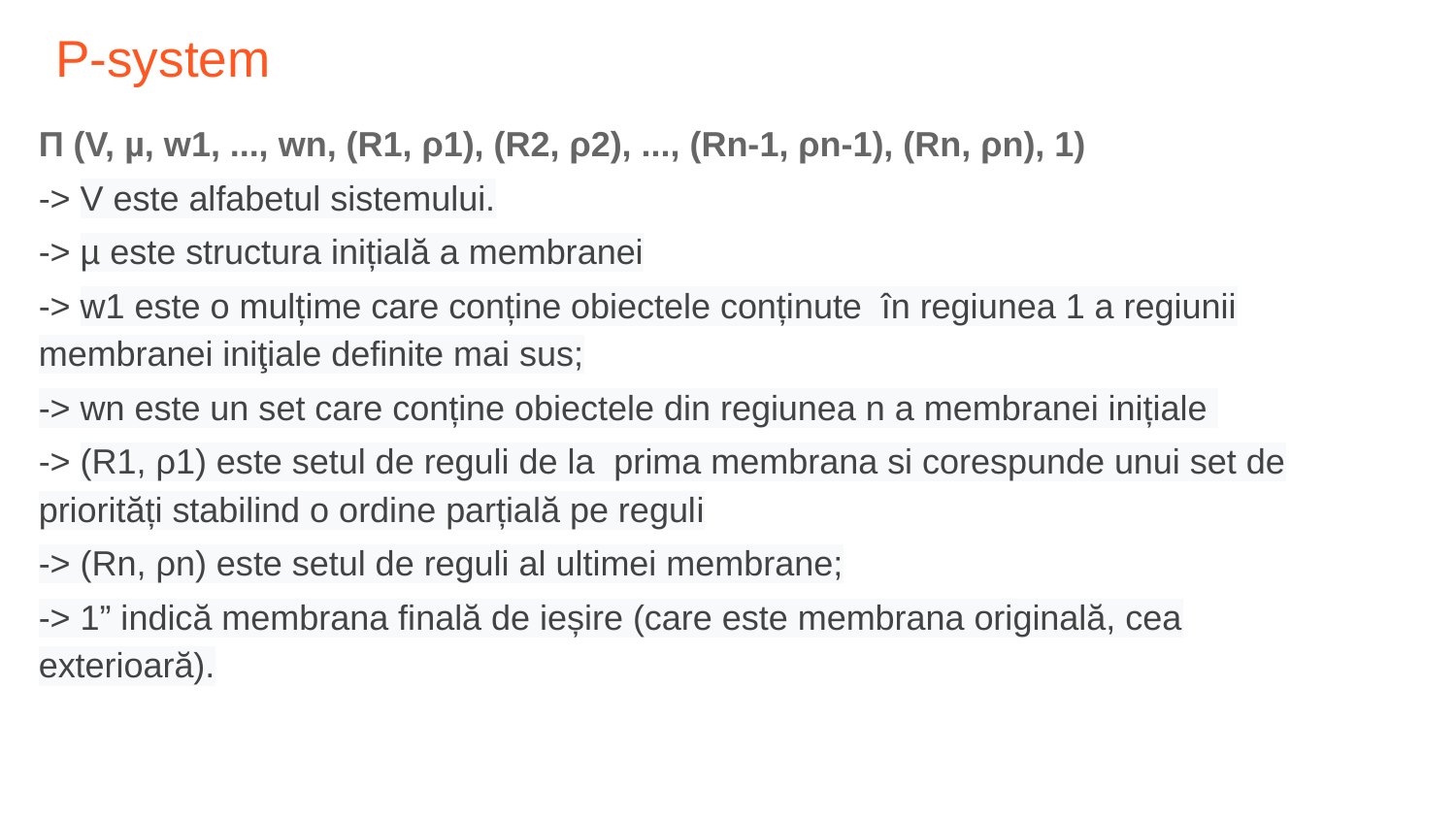

# P-system
Π (V, µ, w1, ..., wn, (R1, ρ1), (R2, ρ2), ..., (Rn-1, ρn-1), (Rn, ρn), 1)
-> V este alfabetul sistemului.
-> µ este structura inițială a membranei
-> w1 este o mulțime care conține obiectele conținute  în regiunea 1 a regiunii membranei iniţiale definite mai sus;
-> wn este un set care conține obiectele din regiunea n a membranei inițiale
-> (R1, ρ1) este setul de reguli de la  prima membrana si corespunde unui set de priorități stabilind o ordine parțială pe reguli
-> (Rn, ρn) este setul de reguli al ultimei membrane;
-> 1” indică membrana finală de ieșire (care este membrana originală, cea exterioară).